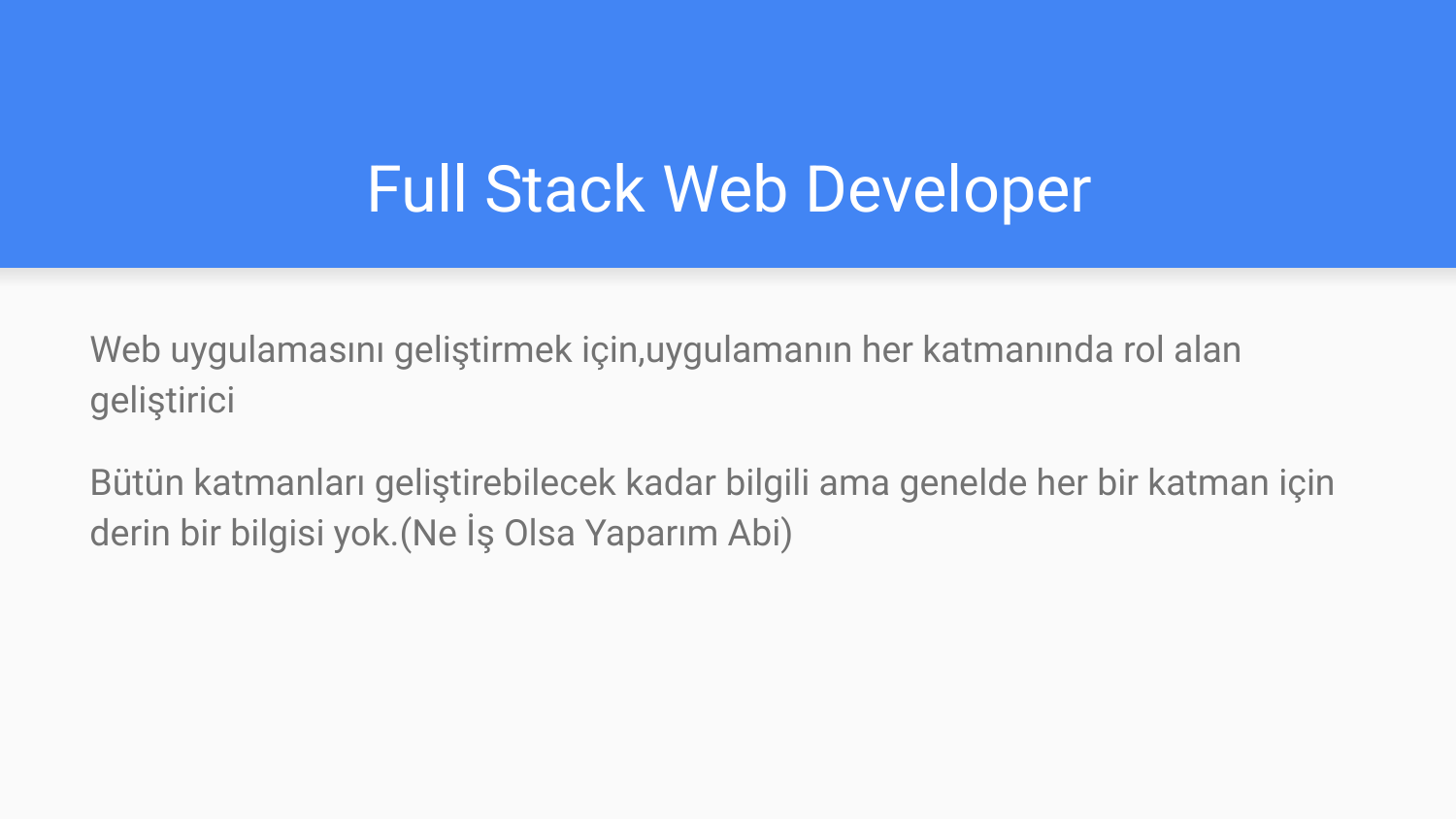

# Full Stack Web Developer
Web uygulamasını geliştirmek için,uygulamanın her katmanında rol alan geliştirici
Bütün katmanları geliştirebilecek kadar bilgili ama genelde her bir katman için derin bir bilgisi yok.(Ne İş Olsa Yaparım Abi)